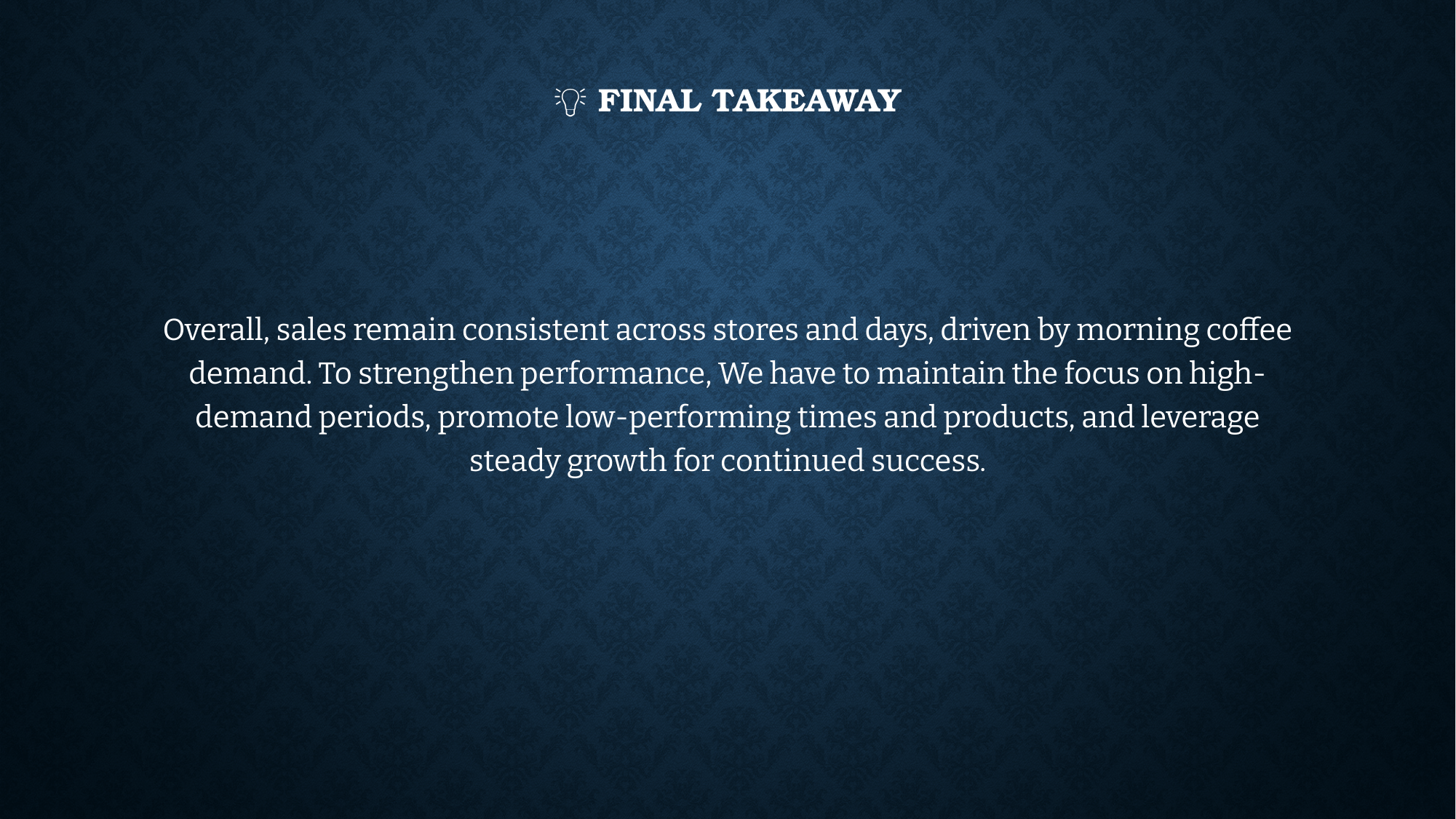

# 💡 Final Takeaway
Overall, sales remain consistent across stores and days, driven by morning coffee demand. To strengthen performance, We have to maintain the focus on high-demand periods, promote low-performing times and products, and leverage steady growth for continued success.